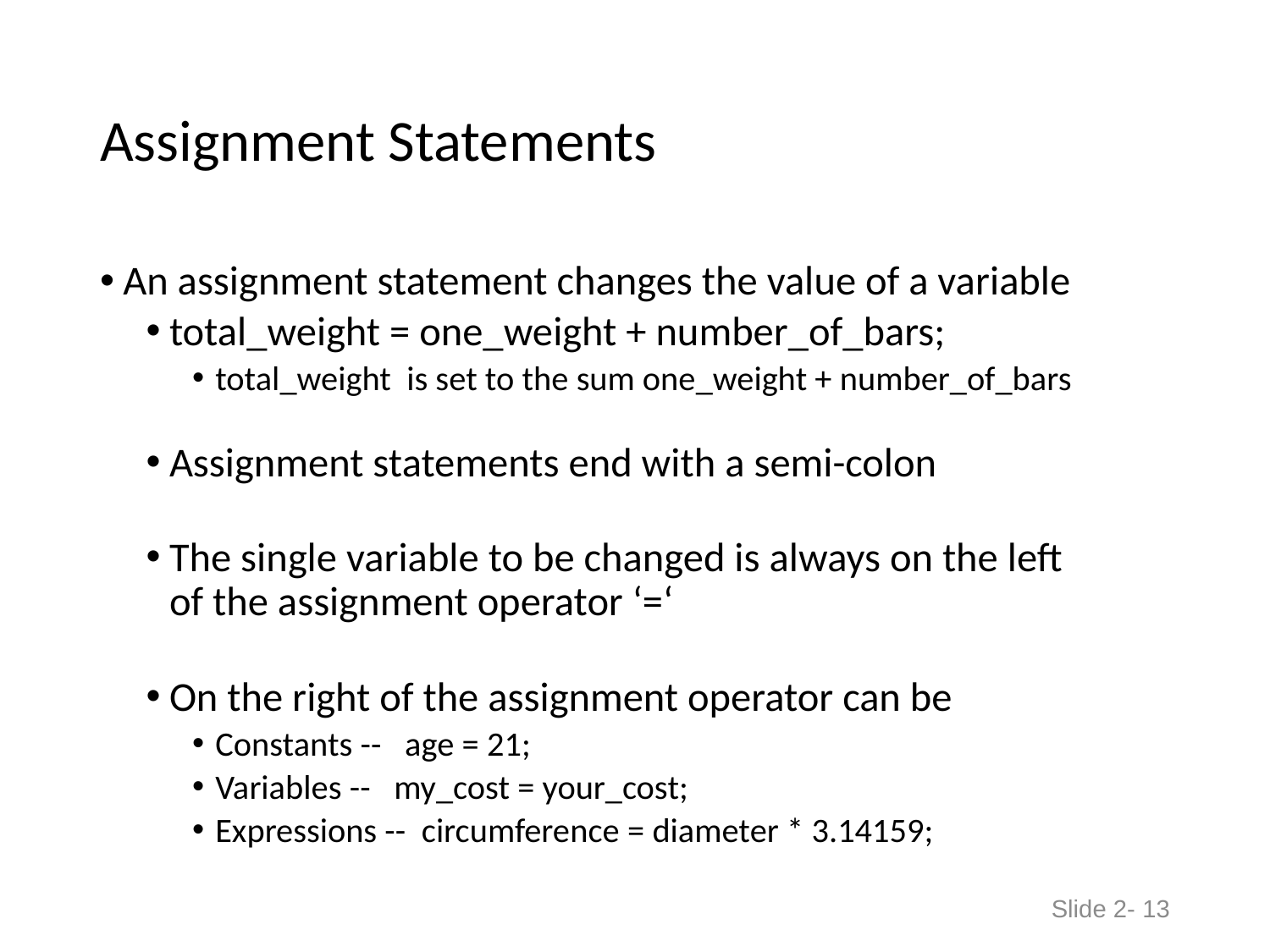

# Assignment Statements
An assignment statement changes the value of a variable
total_weight = one_weight + number_of_bars;
total_weight  is set to the sum one_weight + number_of_bars
Assignment statements end with a semi-colon
The single variable to be changed is always on the left
of the assignment operator ‘=‘
On the right of the assignment operator can be
Constants --   age = 21;
Variables --   my_cost = your_cost;
Expressions --  circumference = diameter * 3.14159;
Slide 2- 13